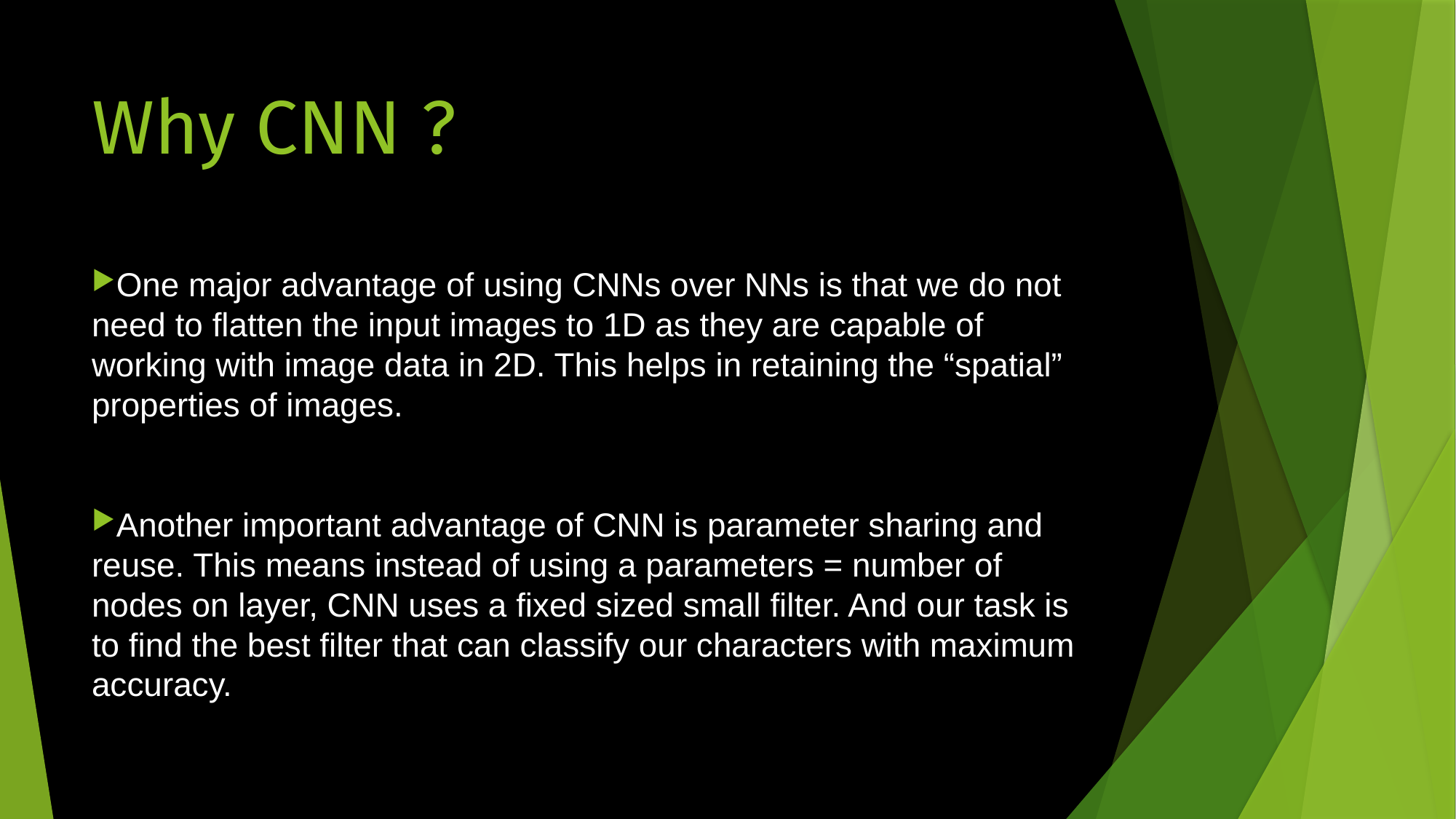

# Why CNN ?
One major advantage of using CNNs over NNs is that we do not need to flatten the input images to 1D as they are capable of working with image data in 2D. This helps in retaining the “spatial” properties of images.

Another important advantage of CNN is parameter sharing and reuse. This means instead of using a parameters = number of nodes on layer, CNN uses a fixed sized small filter. And our task is to find the best filter that can classify our characters with maximum accuracy.